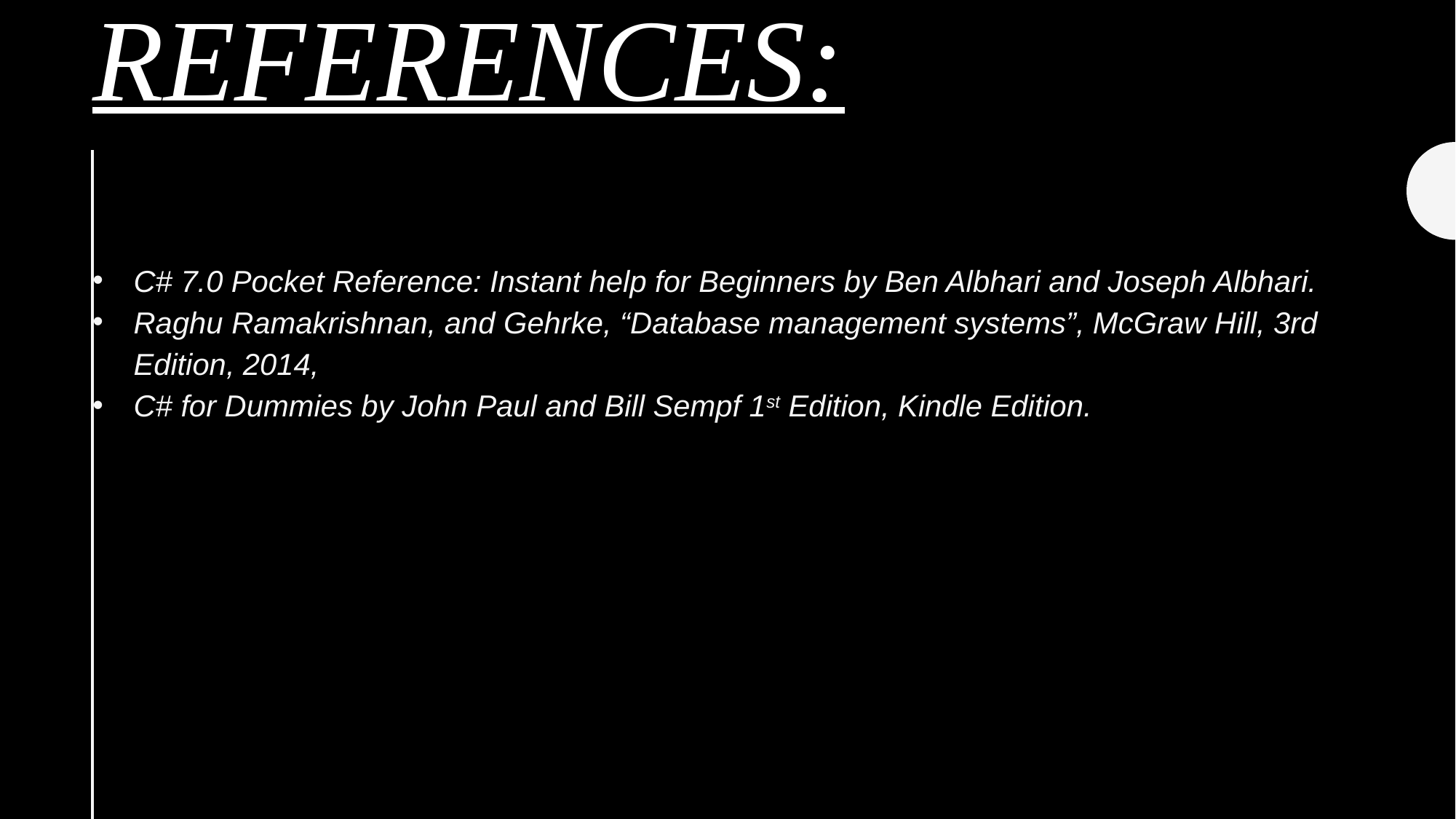

# REFERENCES:
C# 7.0 Pocket Reference: Instant help for Beginners by Ben Albhari and Joseph Albhari.
Raghu Ramakrishnan, and Gehrke, “Database management systems”, McGraw Hill, 3rd Edition, 2014,
C# for Dummies by John Paul and Bill Sempf 1st Edition, Kindle Edition.